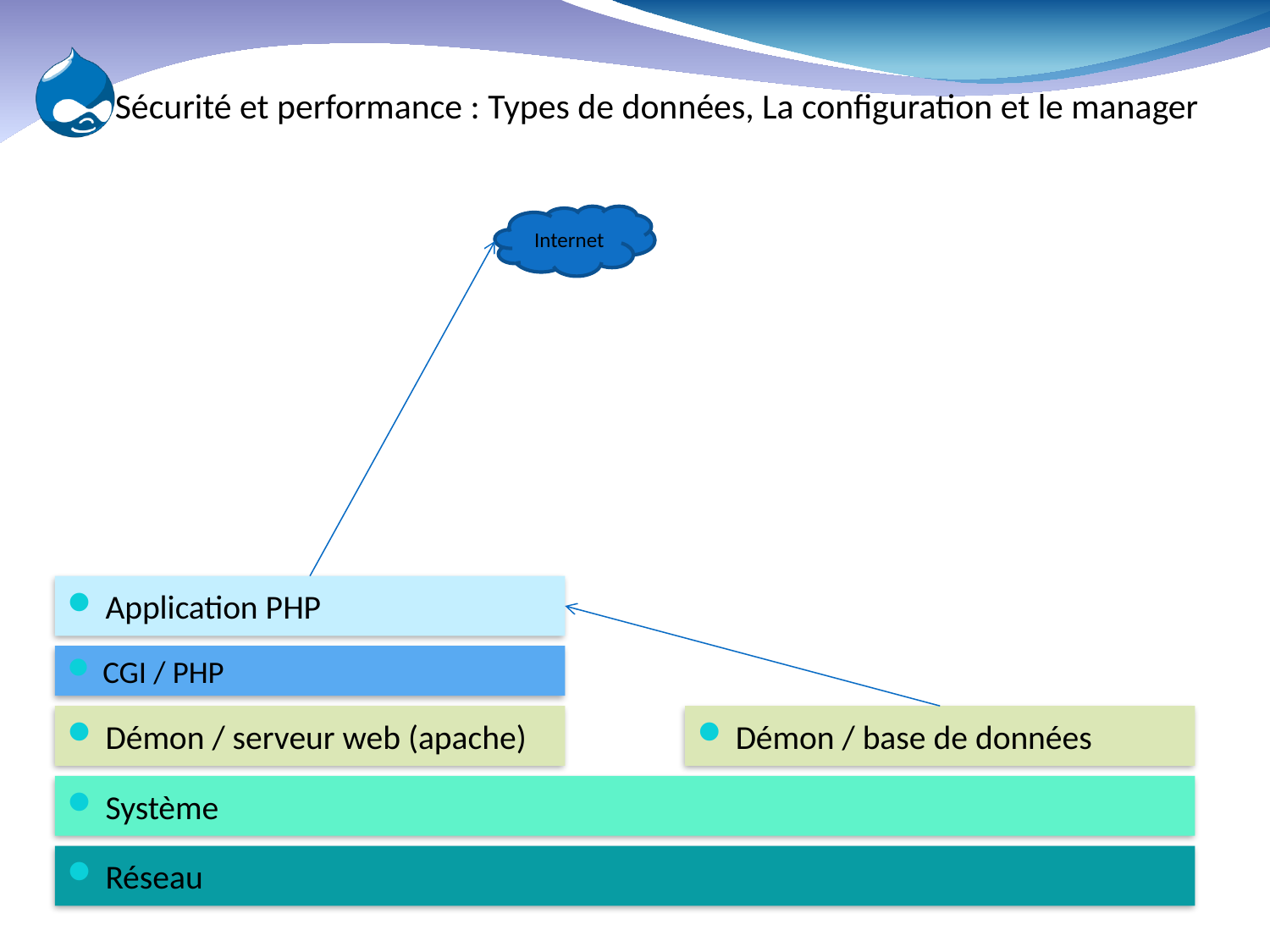

# Sécurité et performance : Types de données, La configuration et le manager
Internet
Application PHP
CGI / PHP
Démon / serveur web (apache)
Démon / base de données
Système
Réseau